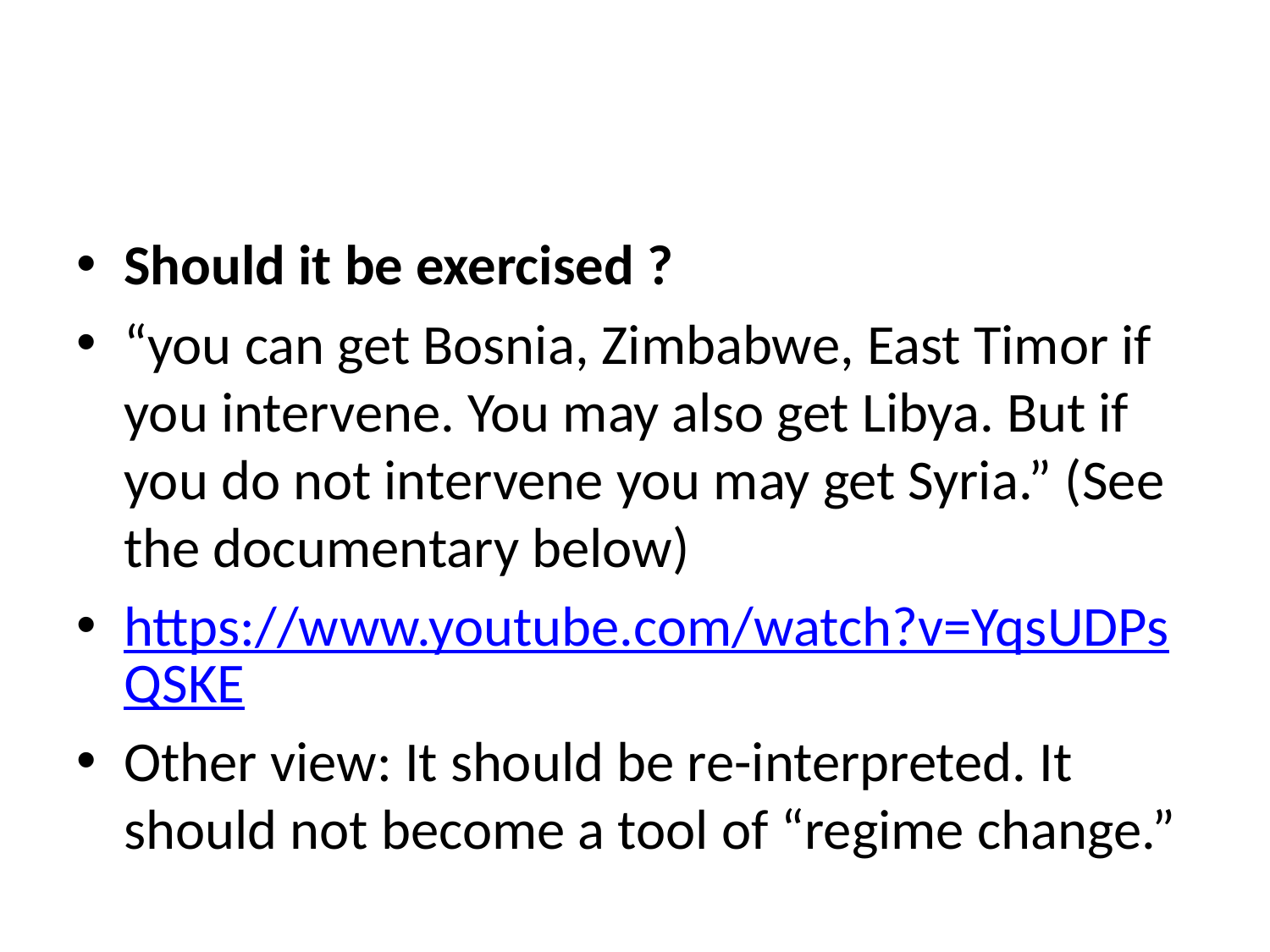

#
Should it be exercised ?
“you can get Bosnia, Zimbabwe, East Timor if you intervene. You may also get Libya. But if you do not intervene you may get Syria.” (See the documentary below)
https://www.youtube.com/watch?v=YqsUDPsQSKE
Other view: It should be re-interpreted. It should not become a tool of “regime change.”